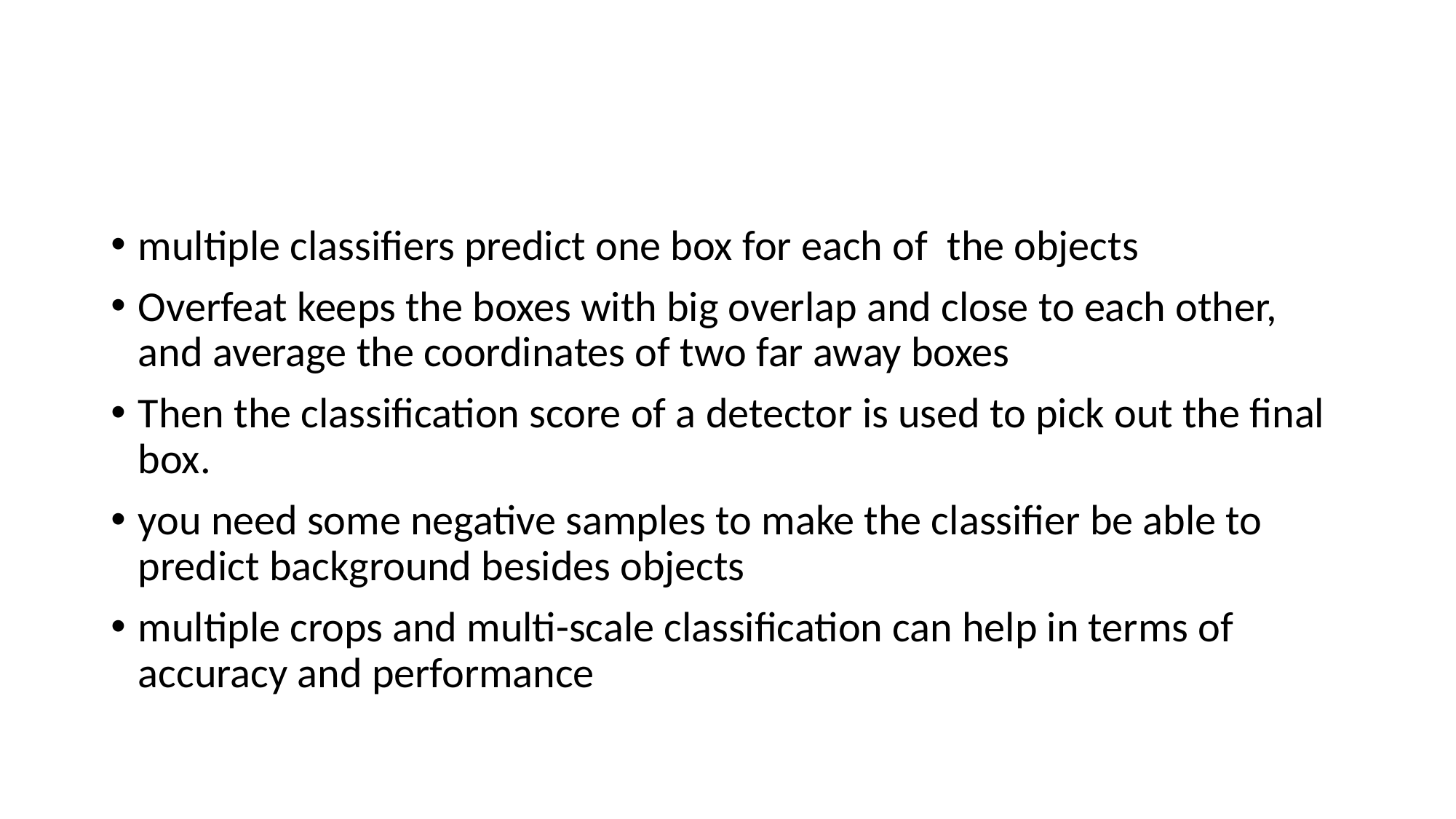

#
multiple classifiers predict one box for each of  the objects
Overfeat keeps the boxes with big overlap and close to each other, and average the coordinates of two far away boxes
Then the classification score of a detector is used to pick out the final box.
you need some negative samples to make the classifier be able to predict background besides objects
multiple crops and multi-scale classification can help in terms of accuracy and performance